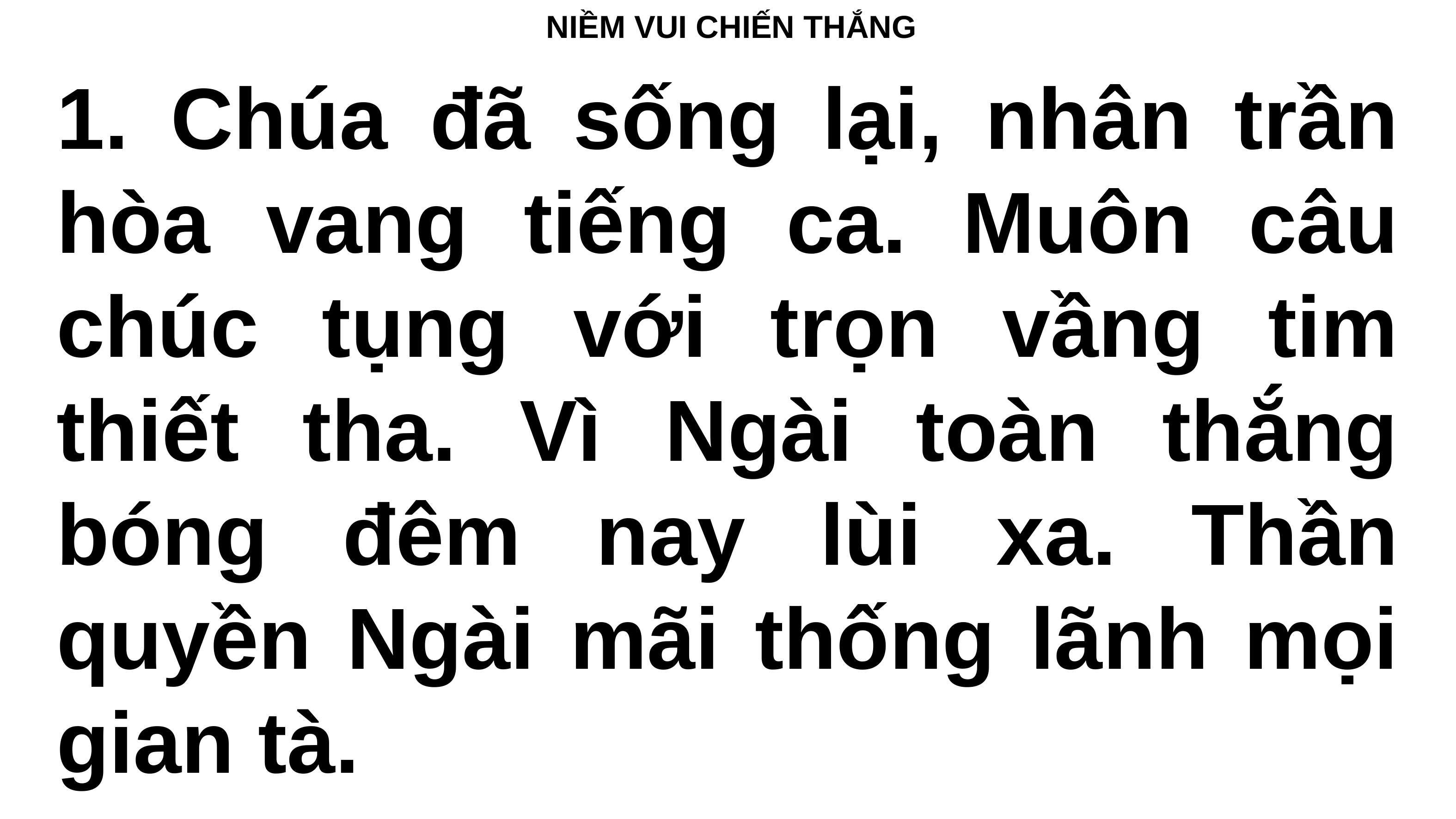

# NIỀM VUI CHIẾN THẮNG
1. Chúa đã sống lại, nhân trần hòa vang tiếng ca. Muôn câu chúc tụng với trọn vầng tim thiết tha. Vì Ngài toàn thắng bóng đêm nay lùi xa. Thần quyền Ngài mãi thống lãnh mọi gian tà.